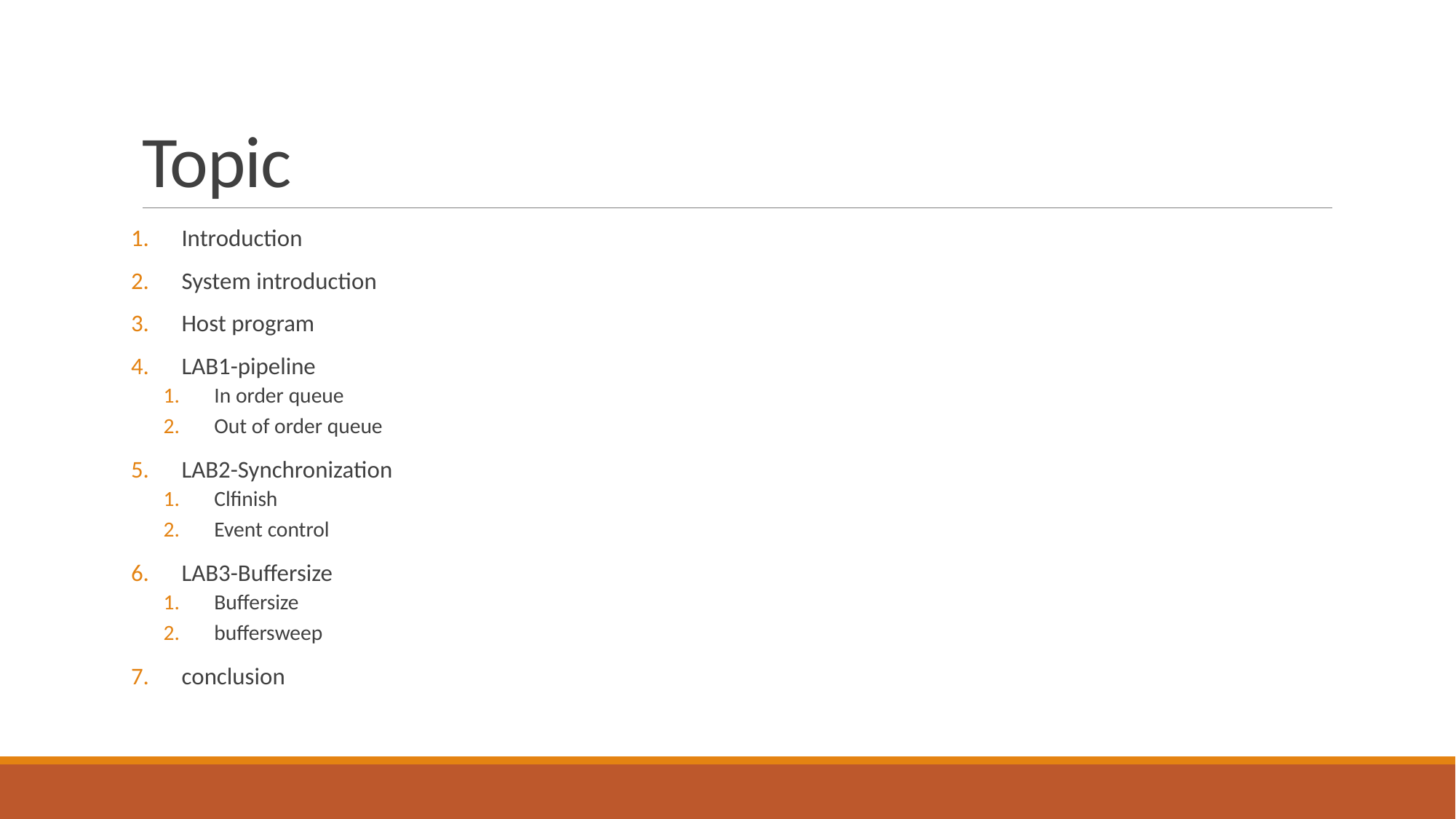

# Topic
Introduction
System introduction
Host program
LAB1-pipeline
In order queue
Out of order queue
LAB2-Synchronization
Clfinish
Event control
LAB3-Buffersize
Buffersize
buffersweep
conclusion